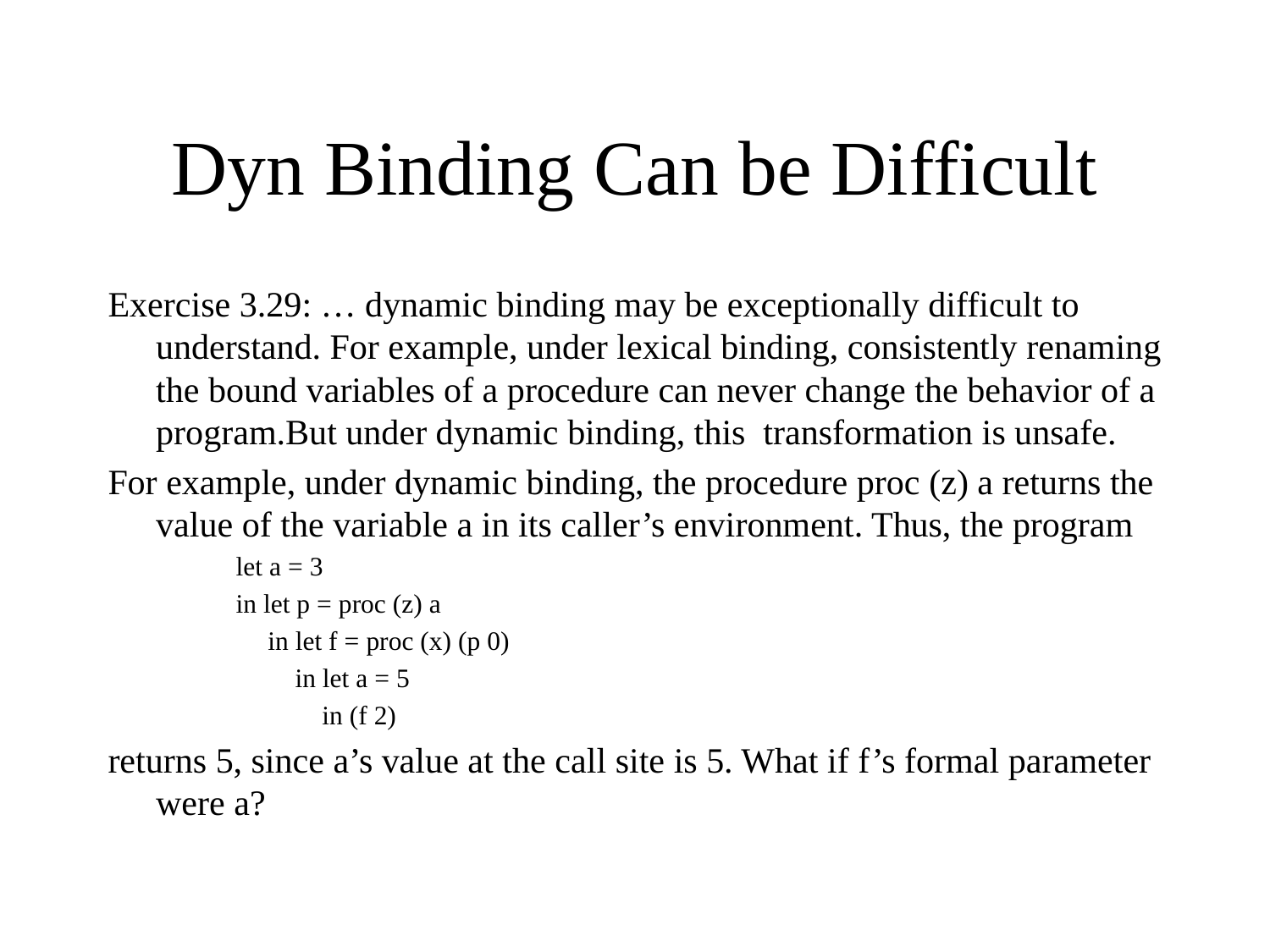

# Dyn Binding Can be Difficult
Exercise 3.29: … dynamic binding may be exceptionally difficult to understand. For example, under lexical binding, consistently renaming the bound variables of a procedure can never change the behavior of a program.But under dynamic binding, this  transformation is unsafe.
For example, under dynamic binding, the procedure proc (z) a returns the value of the variable a in its caller’s environment. Thus, the program
let a = 3
in let p = proc (z) a
	in let f = proc (x) (p 0)
	    in let a = 5
	        in (f 2)
returns 5, since a’s value at the call site is 5. What if f’s formal parameter were a?